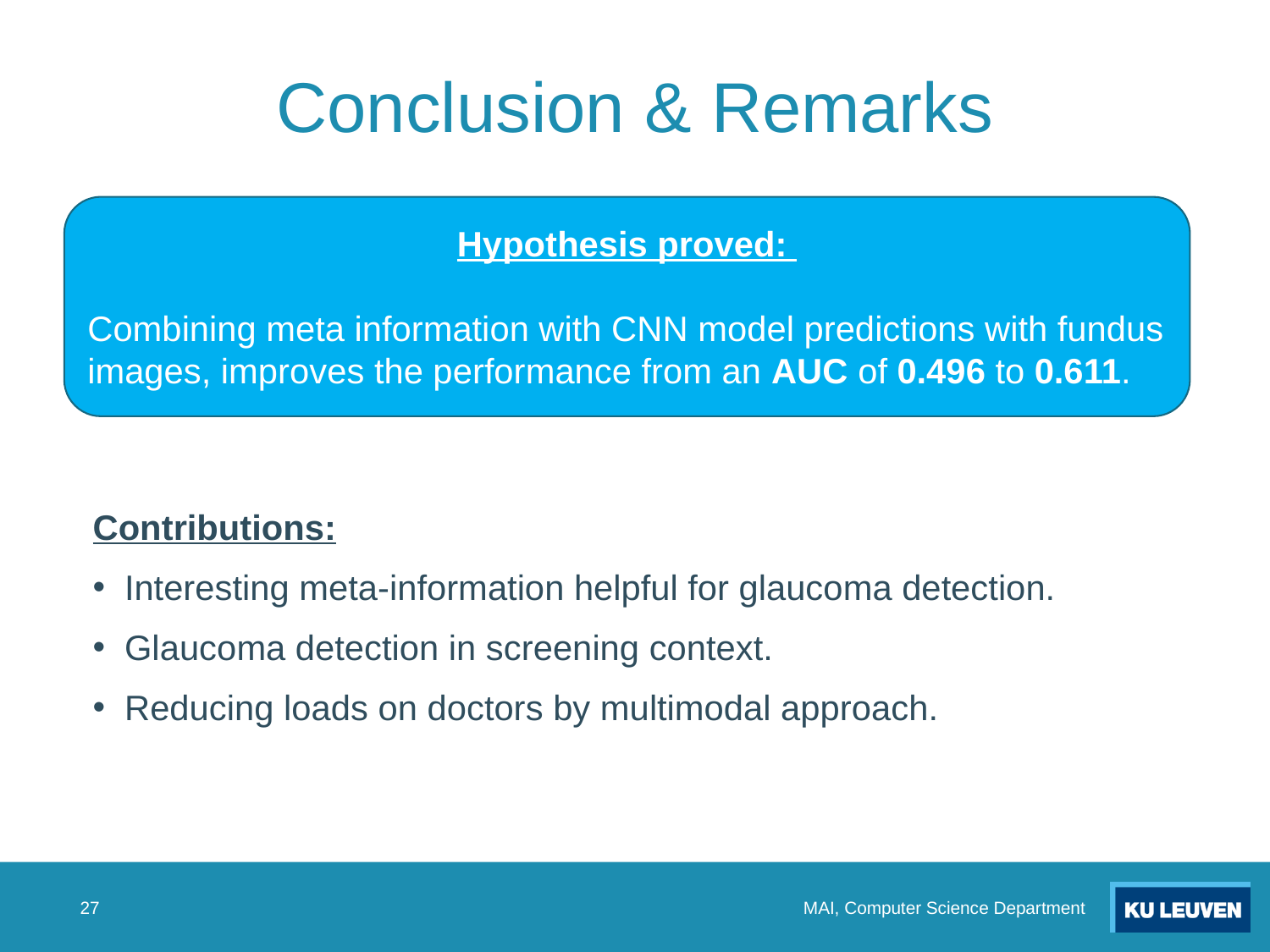

# Conclusion & Remarks
Hypothesis proved:

Combining meta information with CNN model predictions with fundus images, improves the performance from an AUC of 0.496 to 0.611.

Contributions:
Interesting meta-information helpful for glaucoma detection.
Glaucoma detection in screening context.
Reducing loads on doctors by multimodal approach.

MAI, Computer Science Department
27